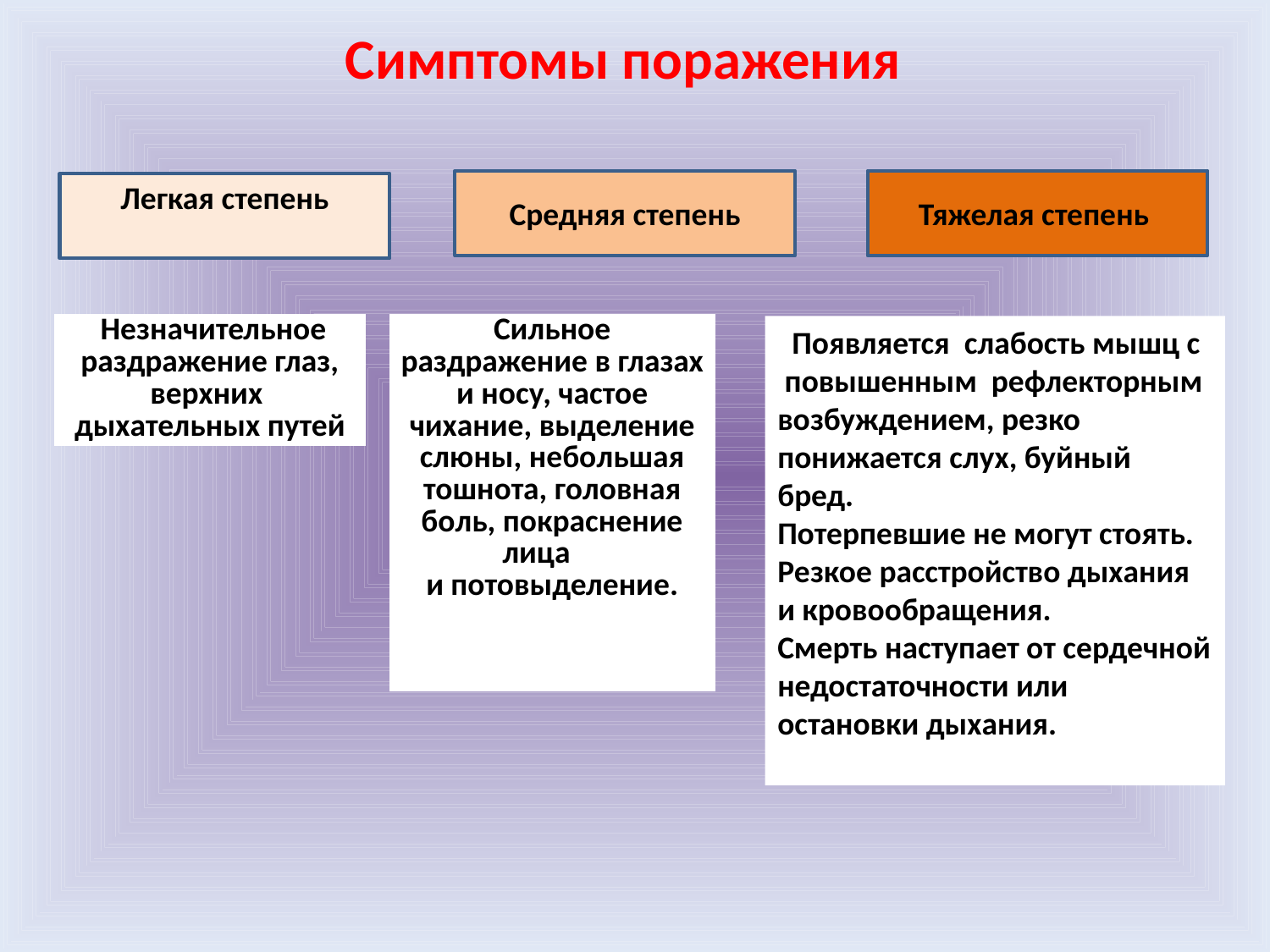

Симптомы поражения

Тяжелая степень
Средняя степень
Легкая степень

| Незначительное раздражение глаз, верхних дыхательных путей |
| --- |
| Сильное раздражение в глазах и носу, частое чихание, выделение слюны, небольшая тошнота, головная боль, покраснение лица и и потовыделение. |
| --- |
  Появляется  слабость мышц с   повышенным  рефлекторным  возбуждением, резко понижается слух, буйный бред.
Потерпевшие не могут стоять. Резкое расстройство дыхания и кровообращения.
Смерть наступает от сердечной недостаточности или остановки дыхания.